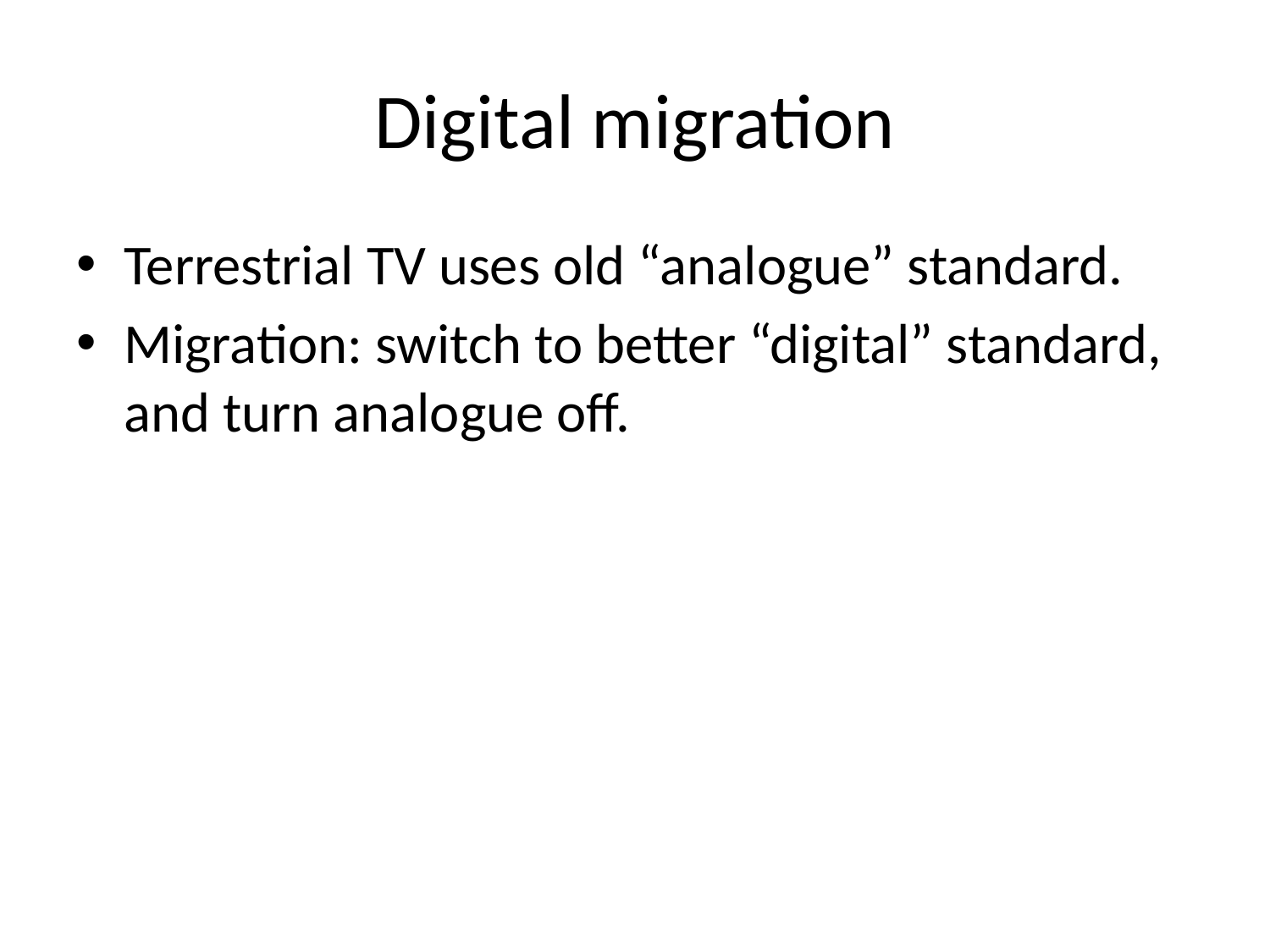

# Digital migration
Terrestrial TV uses old “analogue” standard.
Migration: switch to better “digital” standard, and turn analogue off.